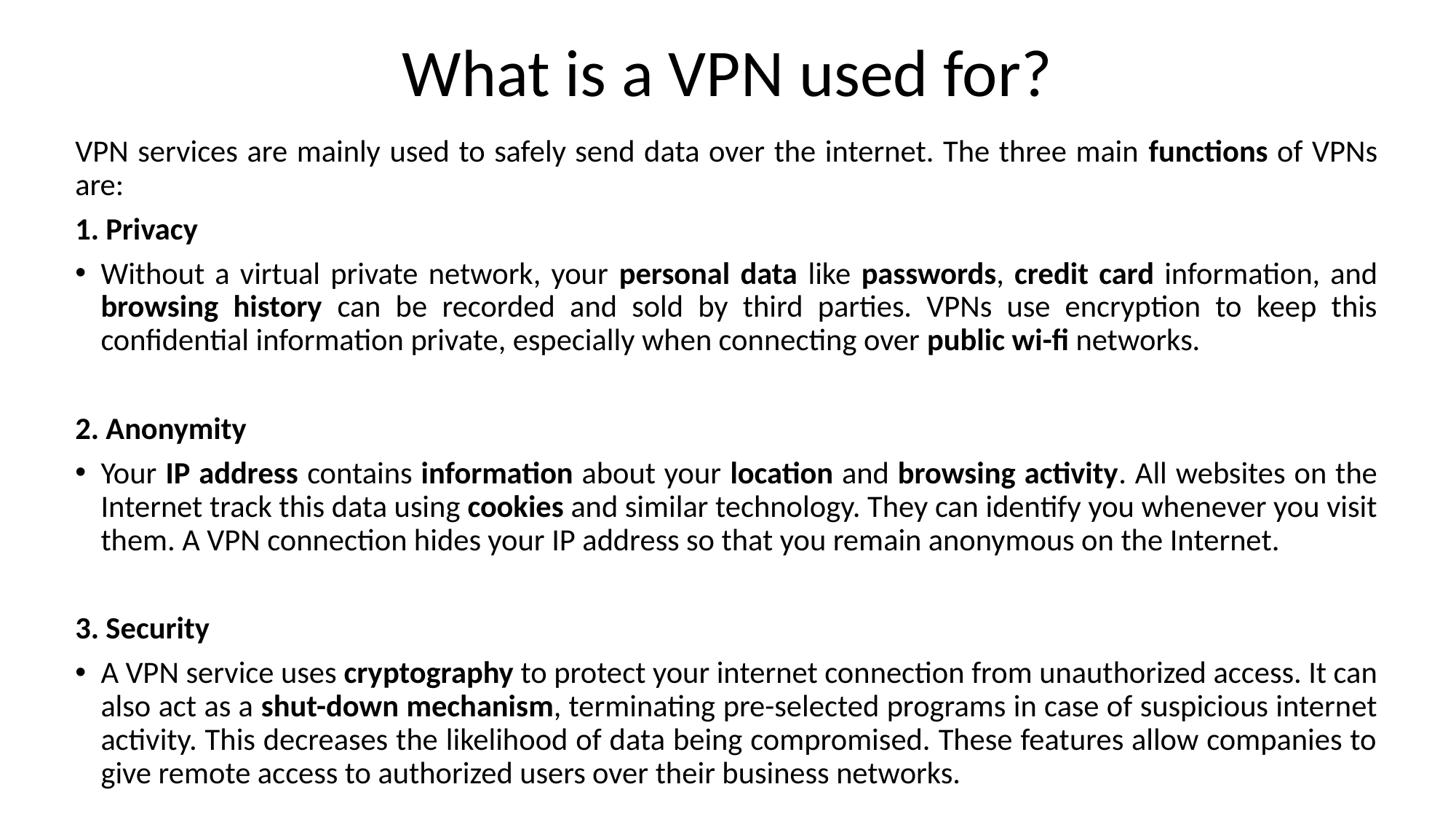

# What is a VPN used for?
VPN services are mainly used to safely send data over the internet. The three main functions of VPNs are:
1. Privacy
Without a virtual private network, your personal data like passwords, credit card information, and browsing history can be recorded and sold by third parties. VPNs use encryption to keep this confidential information private, especially when connecting over public wi-fi networks.

2. Anonymity
Your IP address contains information about your location and browsing activity. All websites on the Internet track this data using cookies and similar technology. They can identify you whenever you visit them. A VPN connection hides your IP address so that you remain anonymous on the Internet.

3. Security
A VPN service uses cryptography to protect your internet connection from unauthorized access. It can also act as a shut-down mechanism, terminating pre-selected programs in case of suspicious internet activity. This decreases the likelihood of data being compromised. These features allow companies to give remote access to authorized users over their business networks.